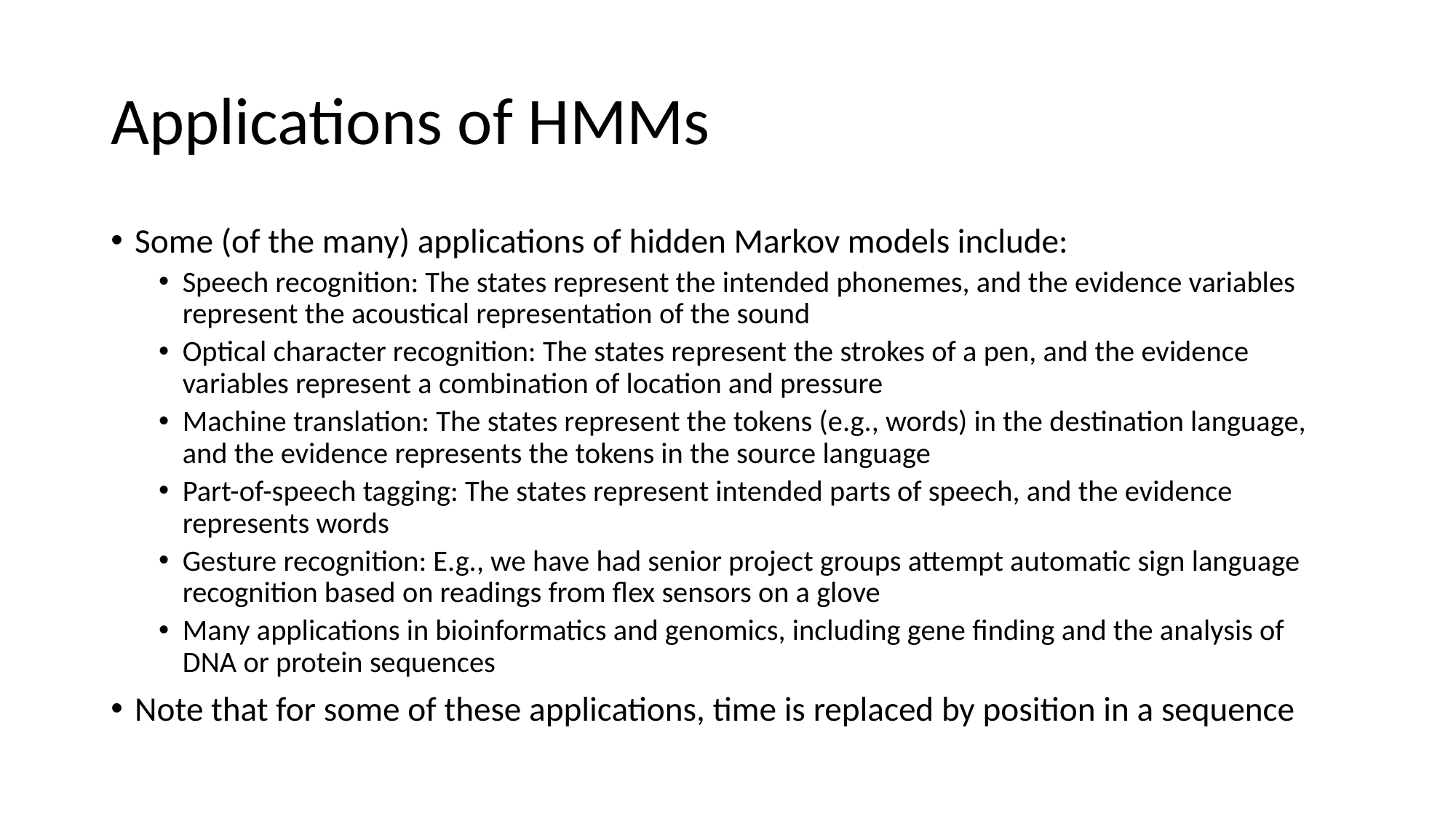

# Applications of HMMs
Some (of the many) applications of hidden Markov models include:
Speech recognition: The states represent the intended phonemes, and the evidence variables represent the acoustical representation of the sound
Optical character recognition: The states represent the strokes of a pen, and the evidence variables represent a combination of location and pressure
Machine translation: The states represent the tokens (e.g., words) in the destination language, and the evidence represents the tokens in the source language
Part-of-speech tagging: The states represent intended parts of speech, and the evidence represents words
Gesture recognition: E.g., we have had senior project groups attempt automatic sign language recognition based on readings from flex sensors on a glove
Many applications in bioinformatics and genomics, including gene finding and the analysis of DNA or protein sequences
Note that for some of these applications, time is replaced by position in a sequence